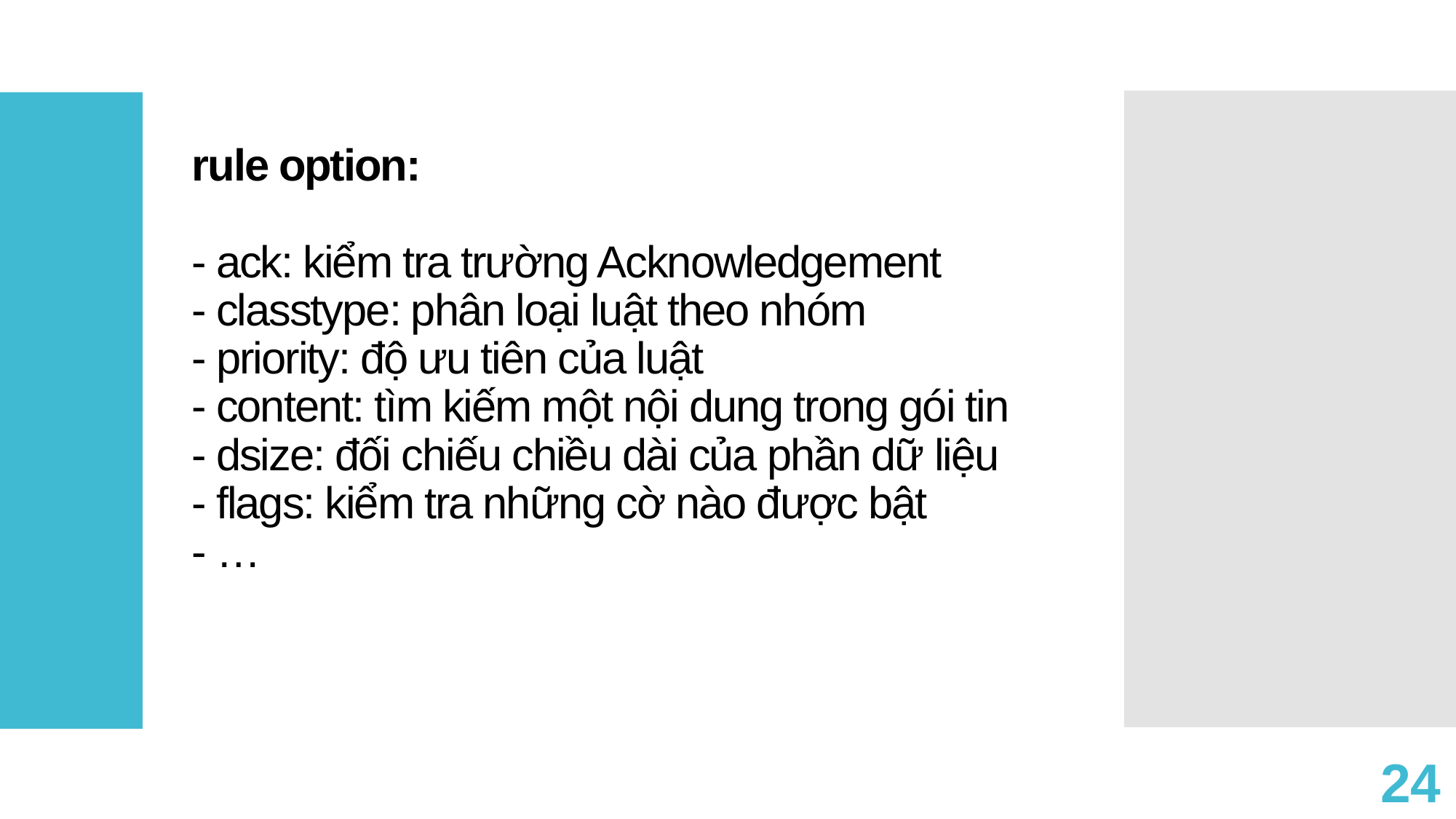

# rule option: - ack: kiểm tra trường Acknowledgement - classtype: phân loại luật theo nhóm - priority: độ ưu tiên của luật - content: tìm kiếm một nội dung trong gói tin - dsize: đối chiếu chiều dài của phần dữ liệu - flags: kiểm tra những cờ nào được bật - …
24